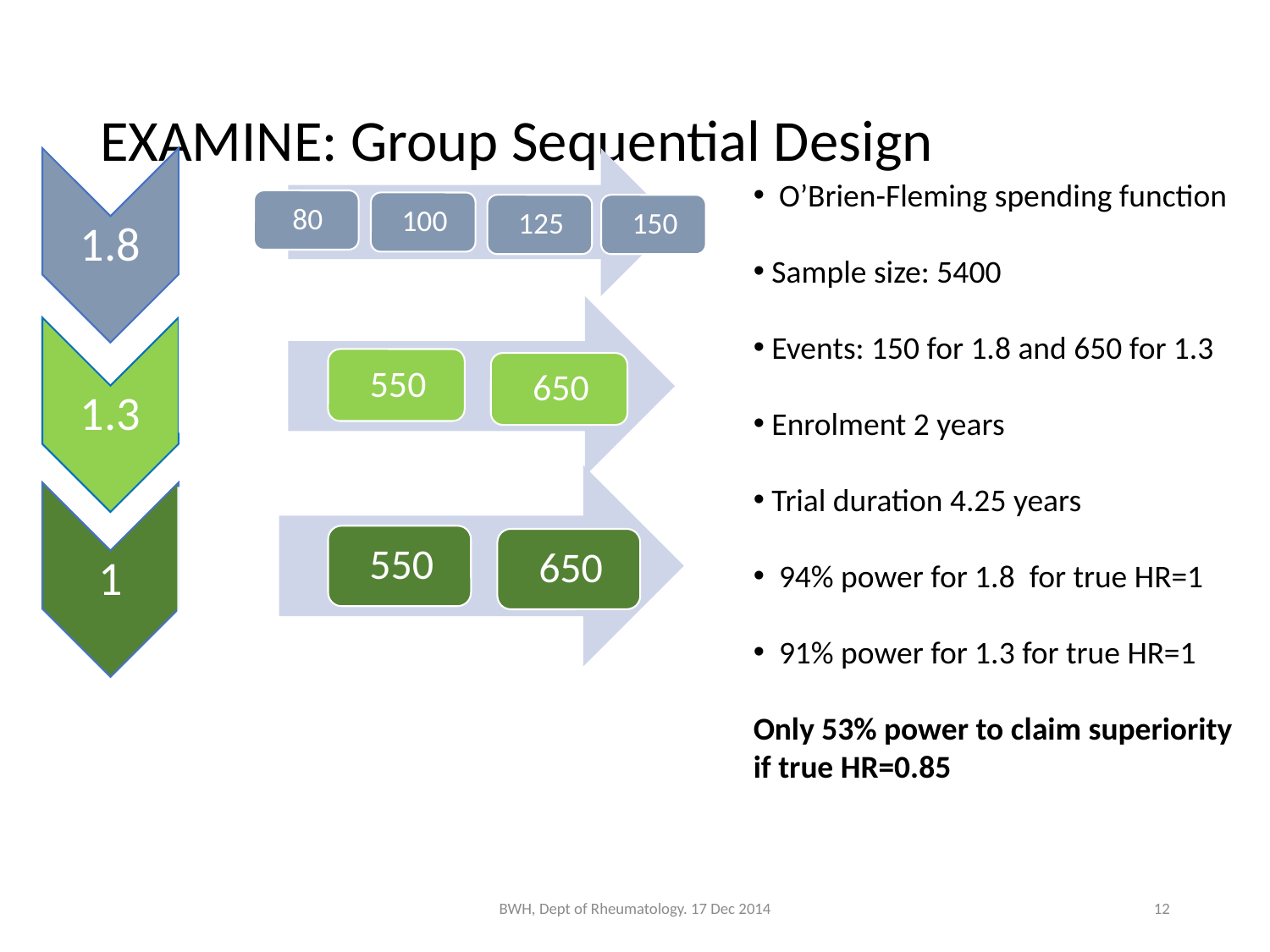

# EXAMINE: Group Sequential Design
1.8
1.3
1
80
100
125
150

  O’Brien-Fleming spending function

 Sample size: 5400

 Events: 150 for 1.8 and 650 for 1.3

 Enrolment 2 years

 Trial duration 4.25 years

  94% power for 1.8  for true HR=1

  91% power for 1.3 for true HR=1

Only 53% power to claim superiority if true HR=0.85

550
650
550
650
BWH, Dept of Rheumatology. 17 Dec 2014
12